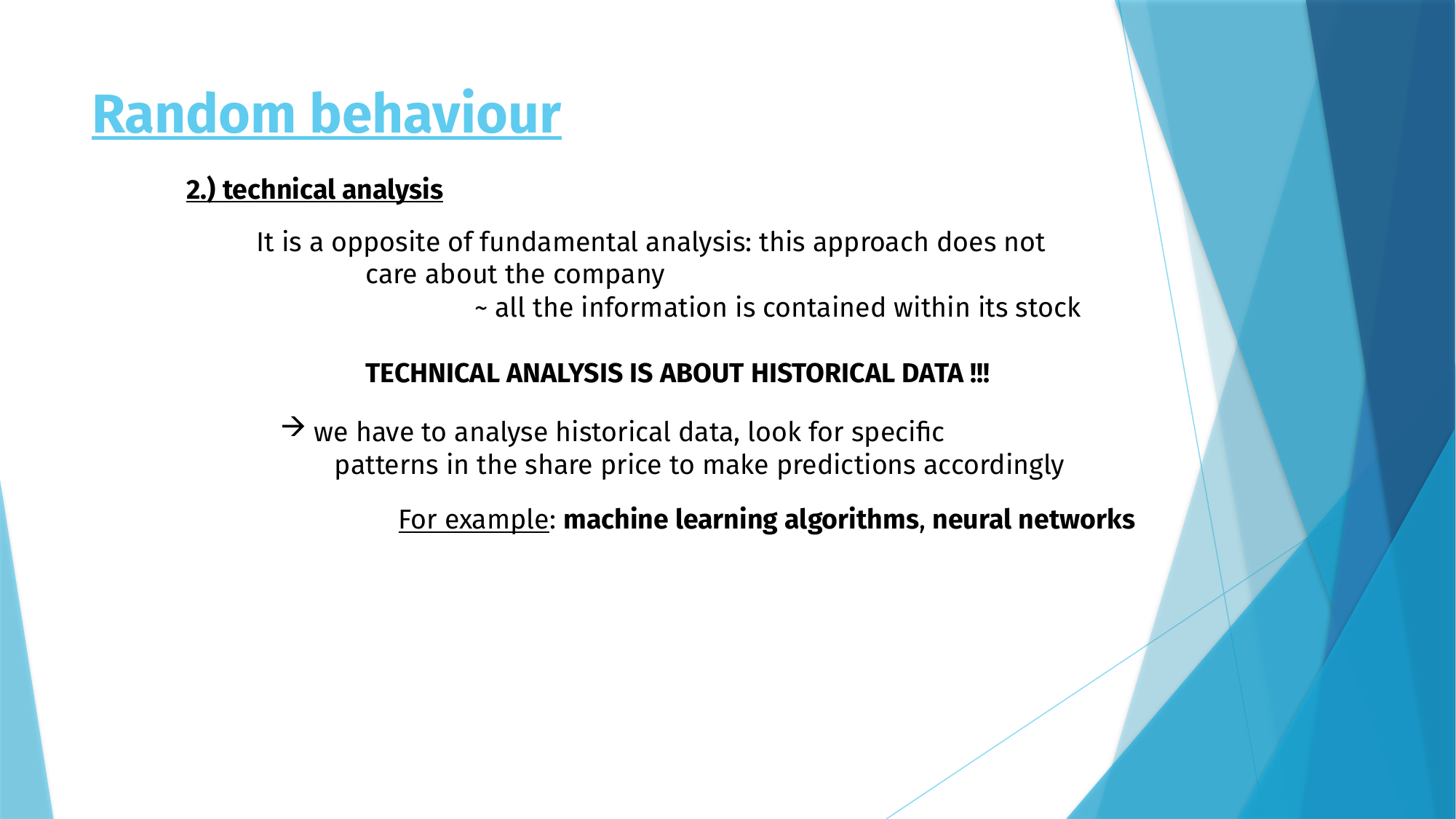

# Random behaviour
2.) technical analysis

It is a opposite of fundamental analysis: this approach does not
	care about the company
		~ all the information is contained within its stock

	TECHNICAL ANALYSIS IS ABOUT HISTORICAL DATA !!!
we have to analyse historical data, look for specific
patterns in the share price to make predictions accordingly
For example: machine learning algorithms, neural networks